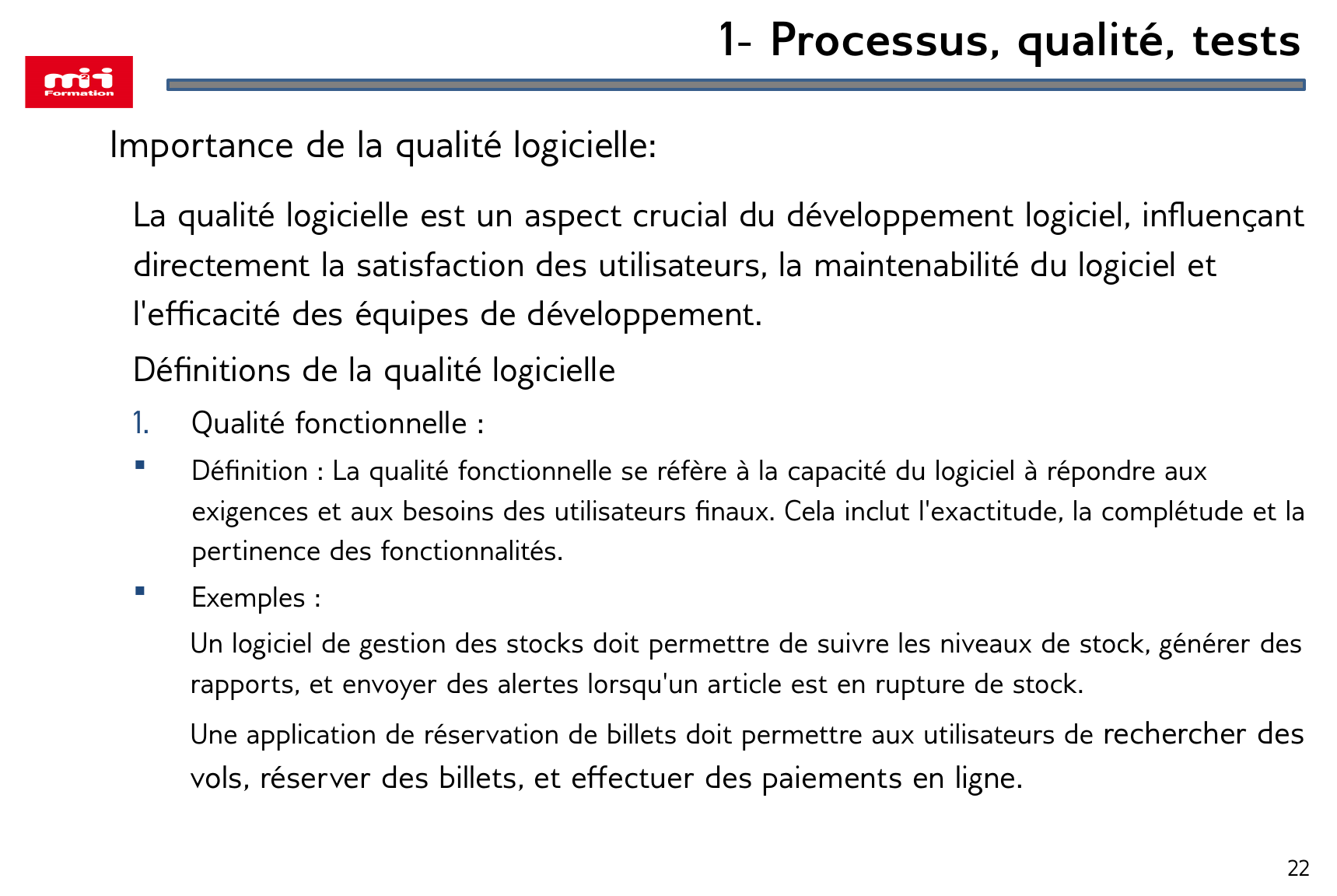

1- Processus, qualité, tests
Importance de la qualité logicielle:
La qualité logicielle est un aspect crucial du développement logiciel, influençant directement la satisfaction des utilisateurs, la maintenabilité du logiciel et l'efficacité des équipes de développement.
Définitions de la qualité logicielle
Qualité fonctionnelle :
Définition : La qualité fonctionnelle se réfère à la capacité du logiciel à répondre aux exigences et aux besoins des utilisateurs finaux. Cela inclut l'exactitude, la complétude et la pertinence des fonctionnalités.
Exemples :
Un logiciel de gestion des stocks doit permettre de suivre les niveaux de stock, générer des rapports, et envoyer des alertes lorsqu'un article est en rupture de stock.
Une application de réservation de billets doit permettre aux utilisateurs de rechercher des vols, réserver des billets, et effectuer des paiements en ligne.
22